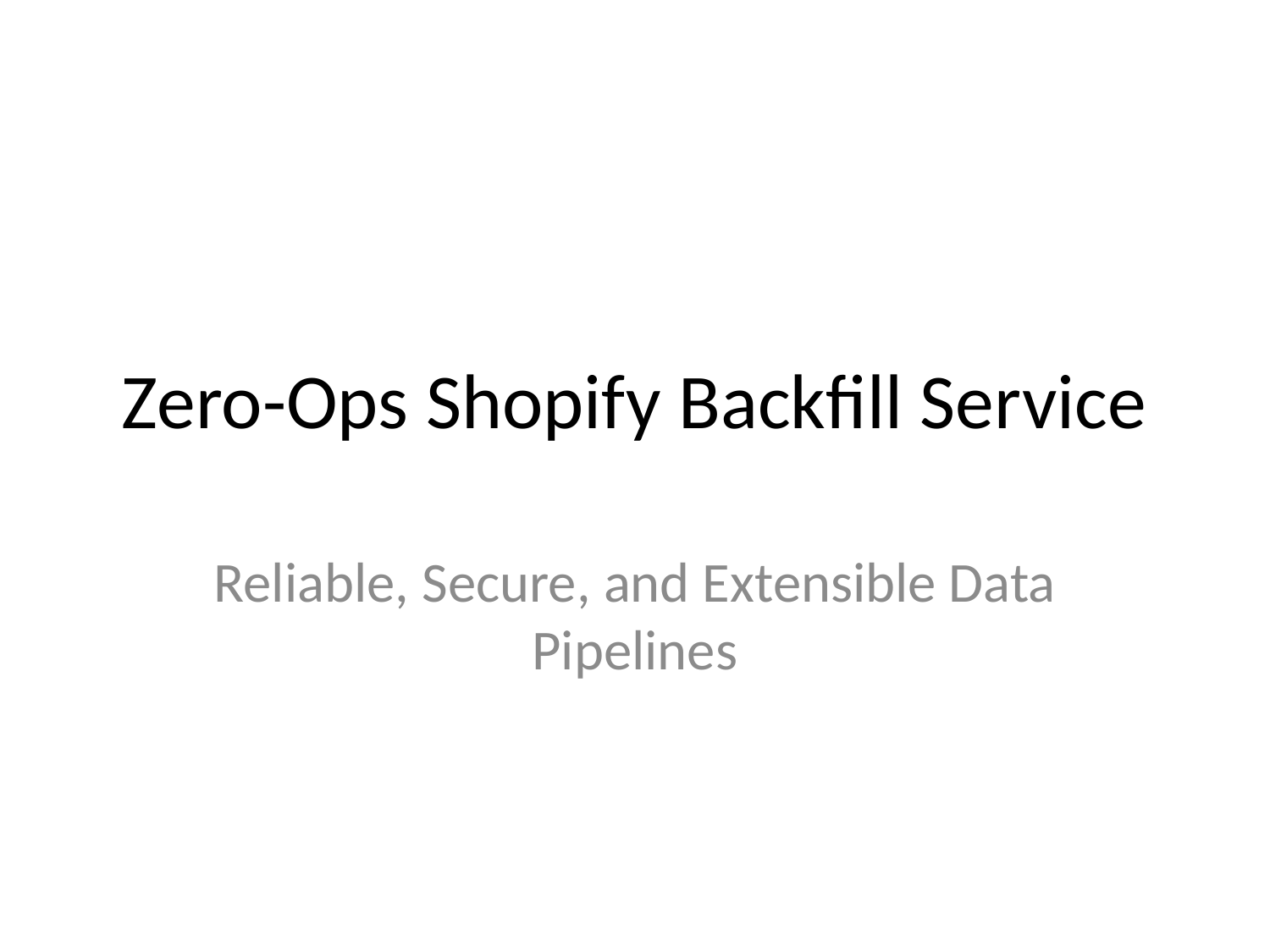

# Zero-Ops Shopify Backfill Service
Reliable, Secure, and Extensible Data Pipelines